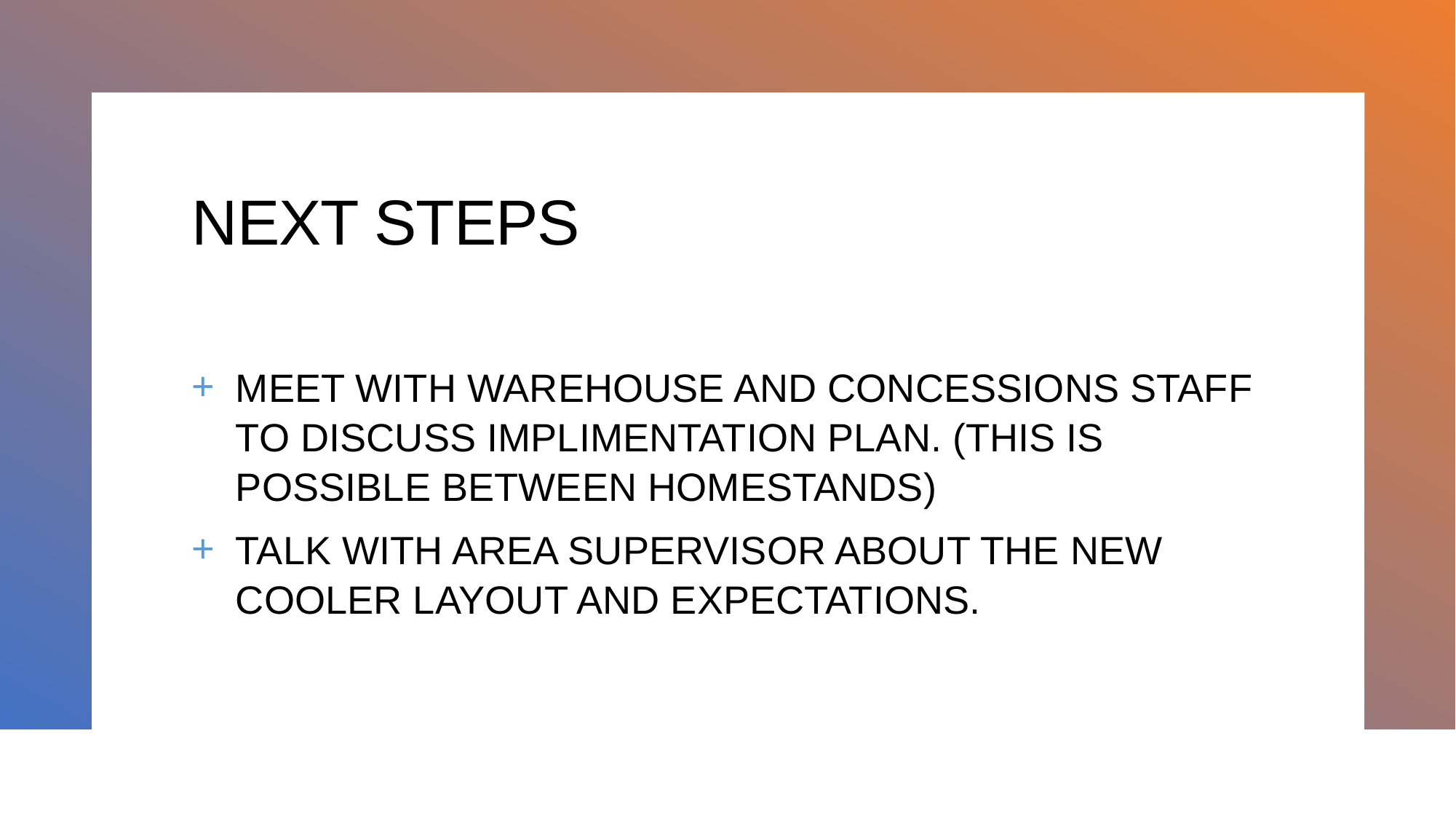

# NEXT STEPS
MEET WITH WAREHOUSE AND CONCESSIONS STAFF TO DISCUSS IMPLIMENTATION PLAN. (THIS IS POSSIBLE BETWEEN HOMESTANDS)
TALK WITH AREA SUPERVISOR ABOUT THE NEW COOLER LAYOUT AND EXPECTATIONS.